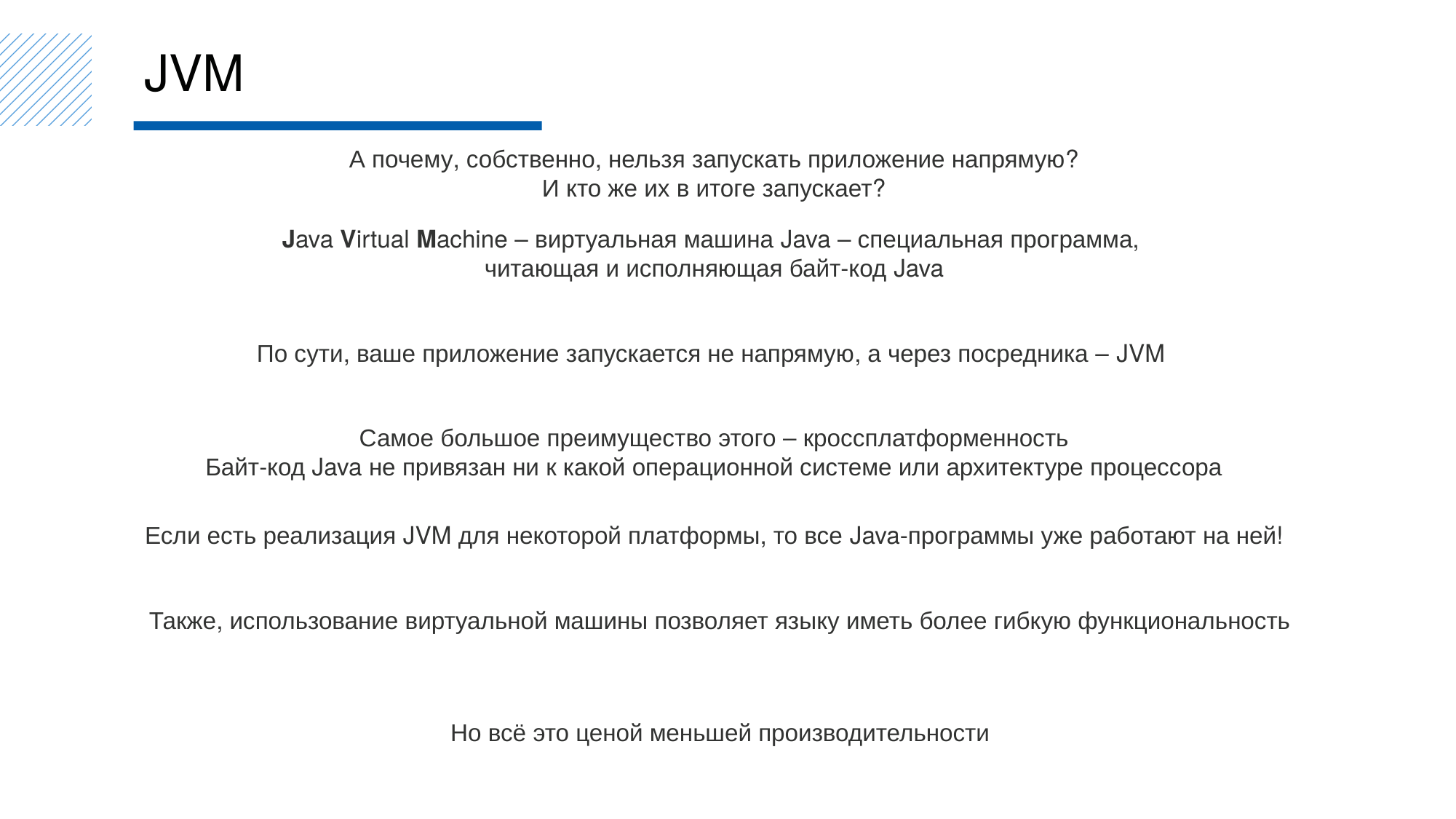

JVM
А почему, собственно, нельзя запускать приложение напрямую?
И кто же их в итоге запускает?
Java Virtual Machine – виртуальная машина Java – специальная программа,
читающая и исполняющая байт-код Java
По сути, ваше приложение запускается не напрямую, а через посредника – JVM
Самое большое преимущество этого – кроссплатформенность
Байт-код Java не привязан ни к какой операционной системе или архитектуре процессора
Если есть реализация JVM для некоторой платформы, то все Java-программы уже работают на ней!
Также, использование виртуальной машины позволяет языку иметь более гибкую функциональность
Но всё это ценой меньшей производительности